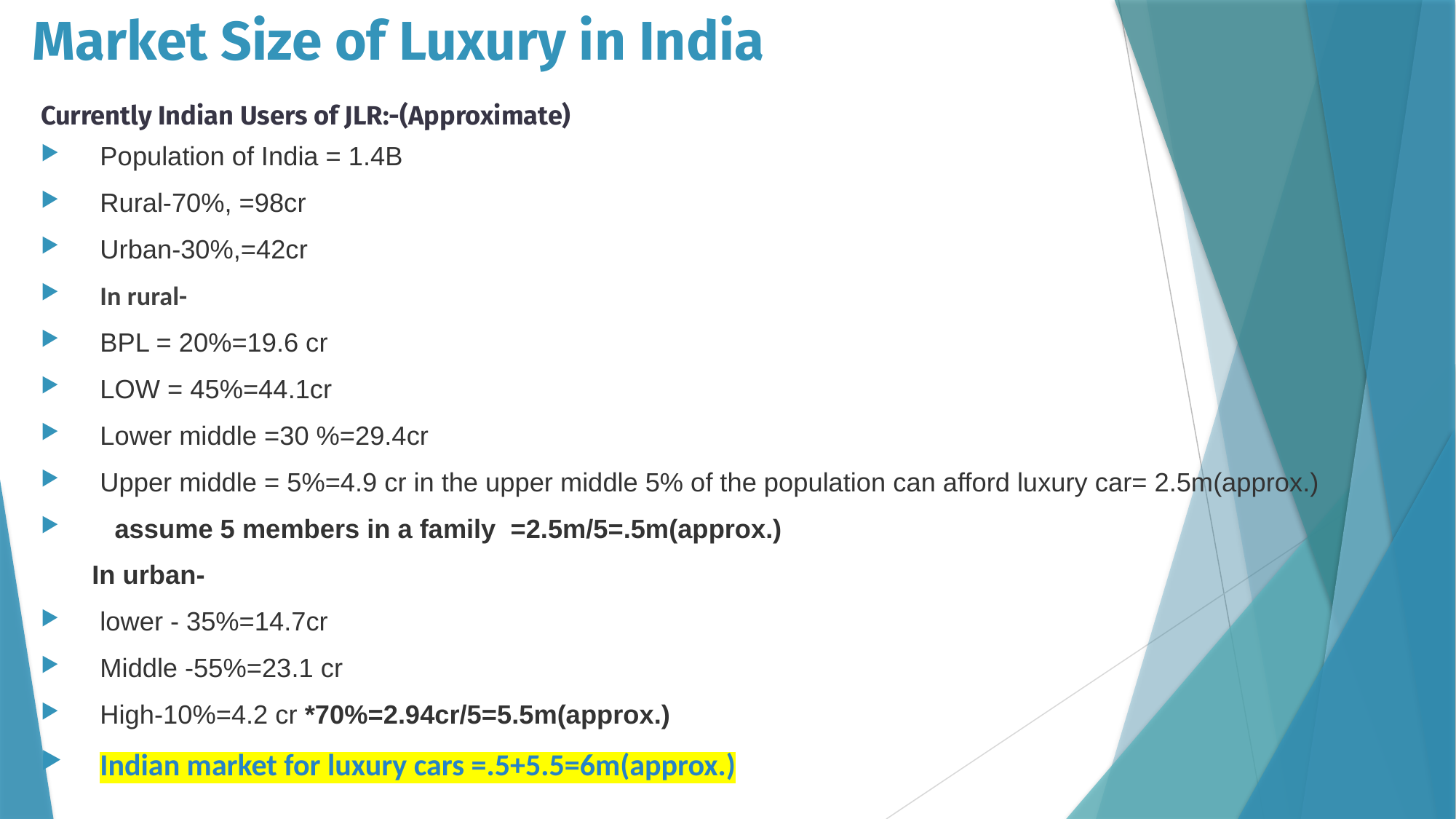

# Market Size of Luxury in India
Currently Indian Users of JLR:-(Approximate)
Population of India = 1.4B
Rural-70%, =98cr
Urban-30%,=42cr
In rural-
BPL = 20%=19.6 cr
LOW = 45%=44.1cr
Lower middle =30 %=29.4cr
Upper middle = 5%=4.9 cr in the upper middle 5% of the population can afford luxury car= 2.5m(approx.)
  assume 5 members in a family  =2.5m/5=.5m(approx.)
	In urban-
lower - 35%=14.7cr
Middle -55%=23.1 cr
High-10%=4.2 cr *70%=2.94cr/5=5.5m(approx.)
Indian market for luxury cars =.5+5.5=6m(approx.)